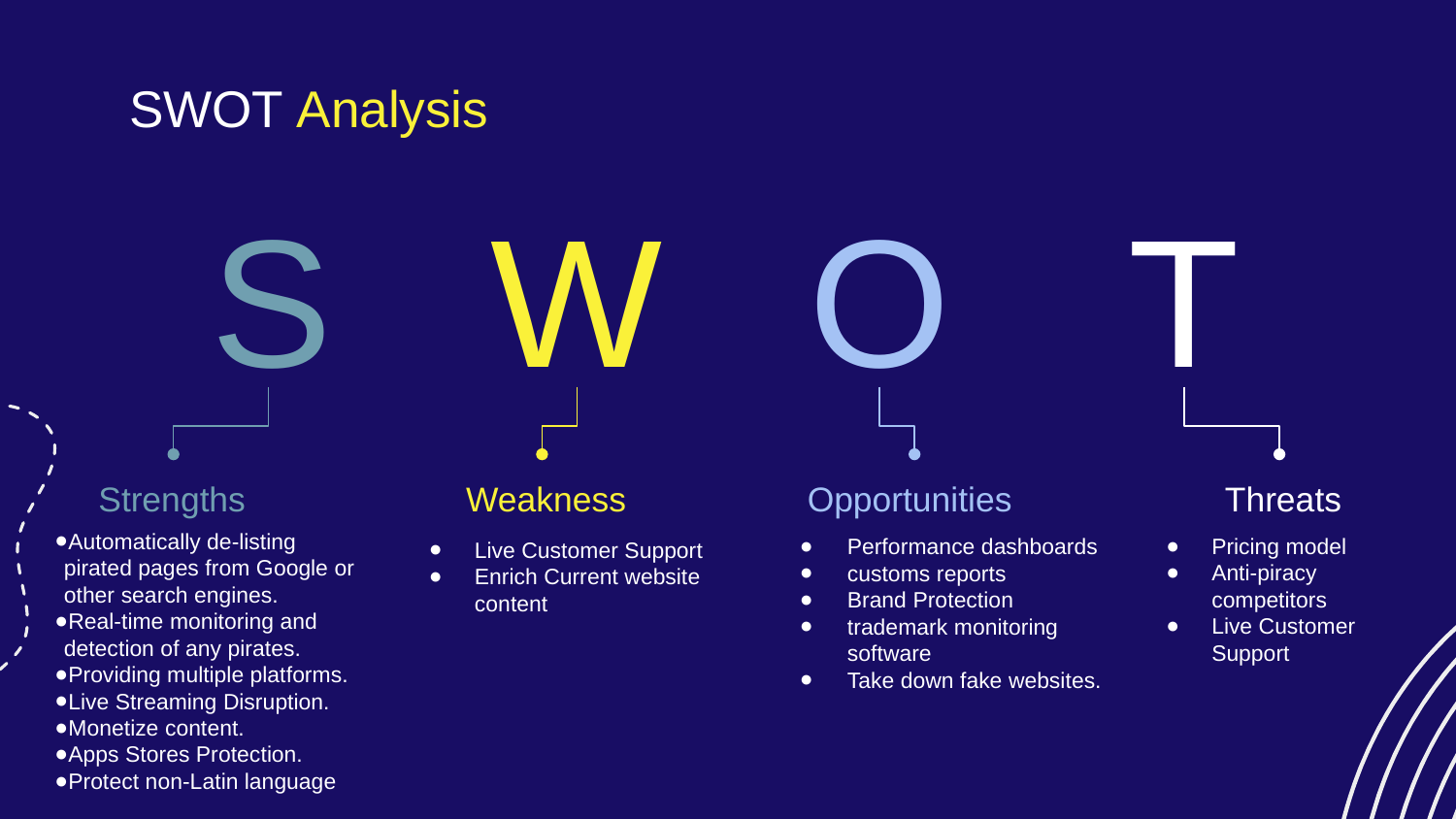

# SWOT Analysis
S

Strengths
Automatically de-listing pirated pages from Google or other search engines.
Real-time monitoring and detection of any pirates.
Providing multiple platforms.
Live Streaming Disruption.
Monetize content.
Apps Stores Protection.
Protect non-Latin language
W

Weakness
Live Customer Support
Enrich Current website content
O

Opportunities
Performance dashboards
customs reports
Brand Protection
trademark monitoring software
Take down fake websites.
T

Threats
Pricing model
Anti-piracy competitors
Live Customer Support